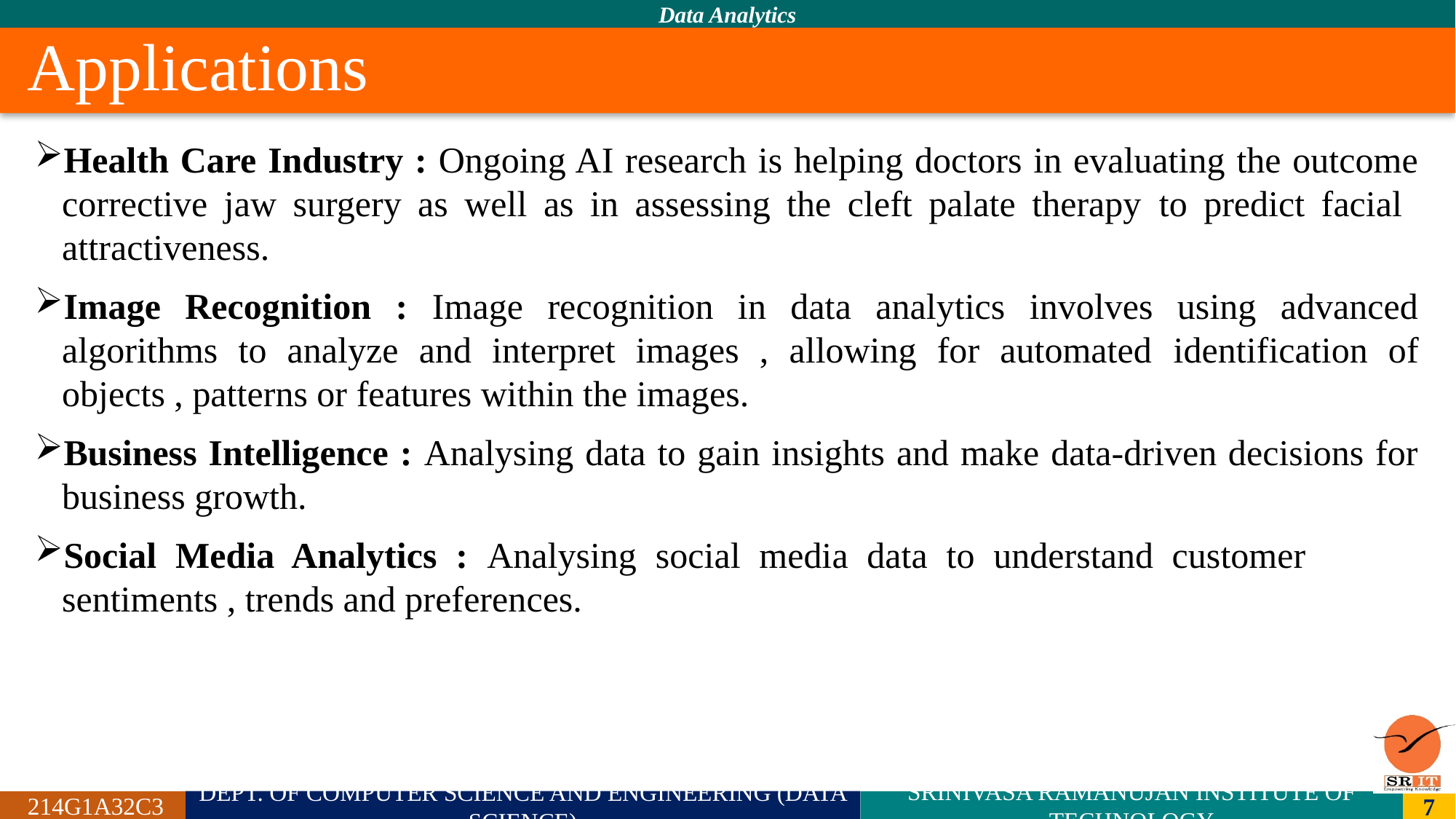

# Applications
Health Care Industry : Ongoing AI research is helping doctors in evaluating the outcome corrective jaw surgery as well as in assessing the cleft palate therapy to predict facial  attractiveness.
Image Recognition : Image recognition in data analytics involves using advanced algorithms to analyze and interpret images , allowing for automated identification of objects , patterns or features within the images.
Business Intelligence : Analysing data to gain insights and make data-driven decisions for business growth.
Social Media Analytics : Analysing social media data to understand customer       sentiments , trends and preferences.